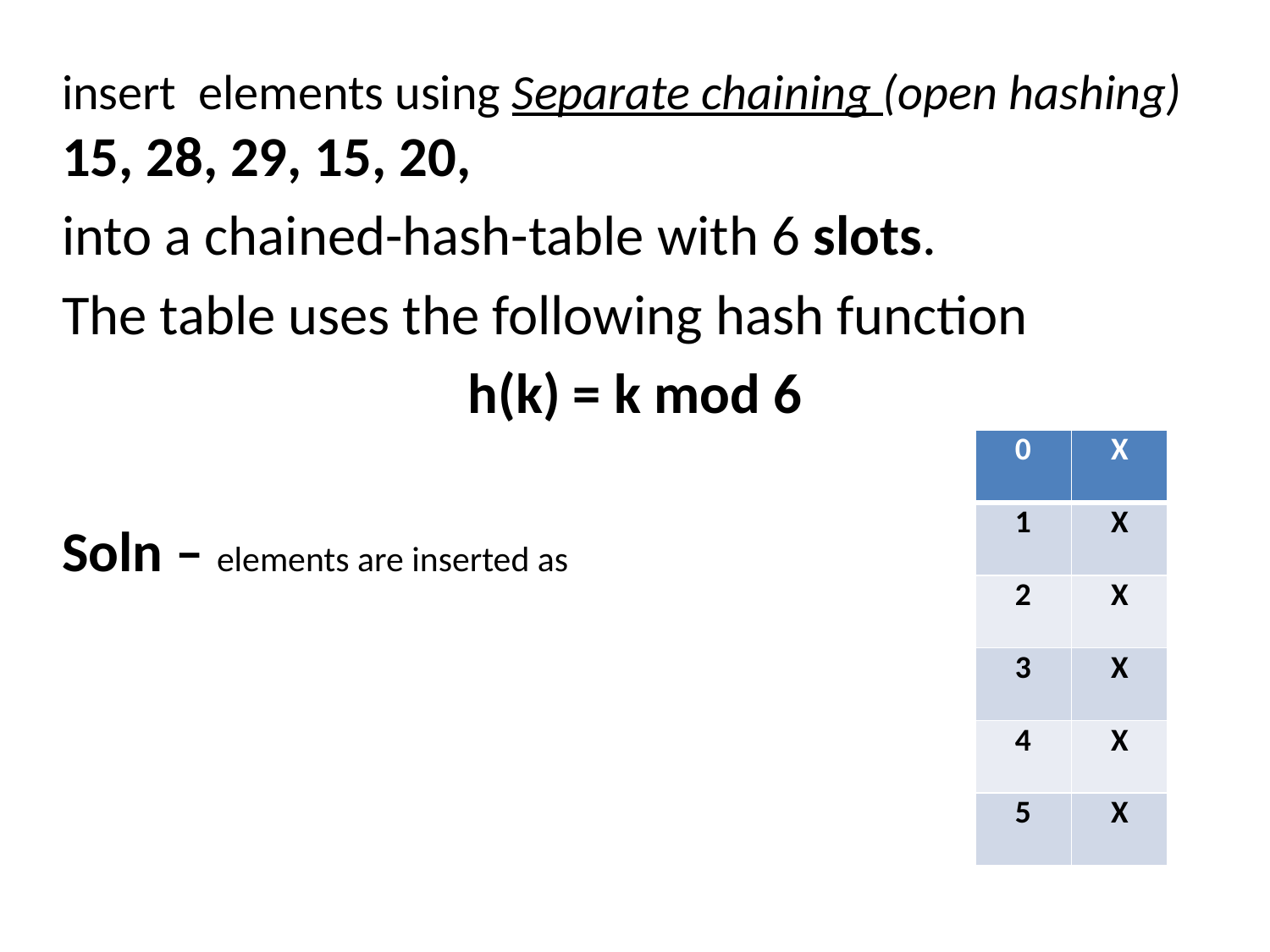

#
insert  elements using Separate chaining (open hashing)
15, 28, 29, 15, 20,
into a chained-hash-table with 6 slots.
The table uses the following hash function
h(k) = k mod 6

Soln – elements are inserted as

| 0 | X |
| --- | --- |
| 1 | X |
| 2 | X |
| 3 | X |
| 4 | X |
| 5 | X |